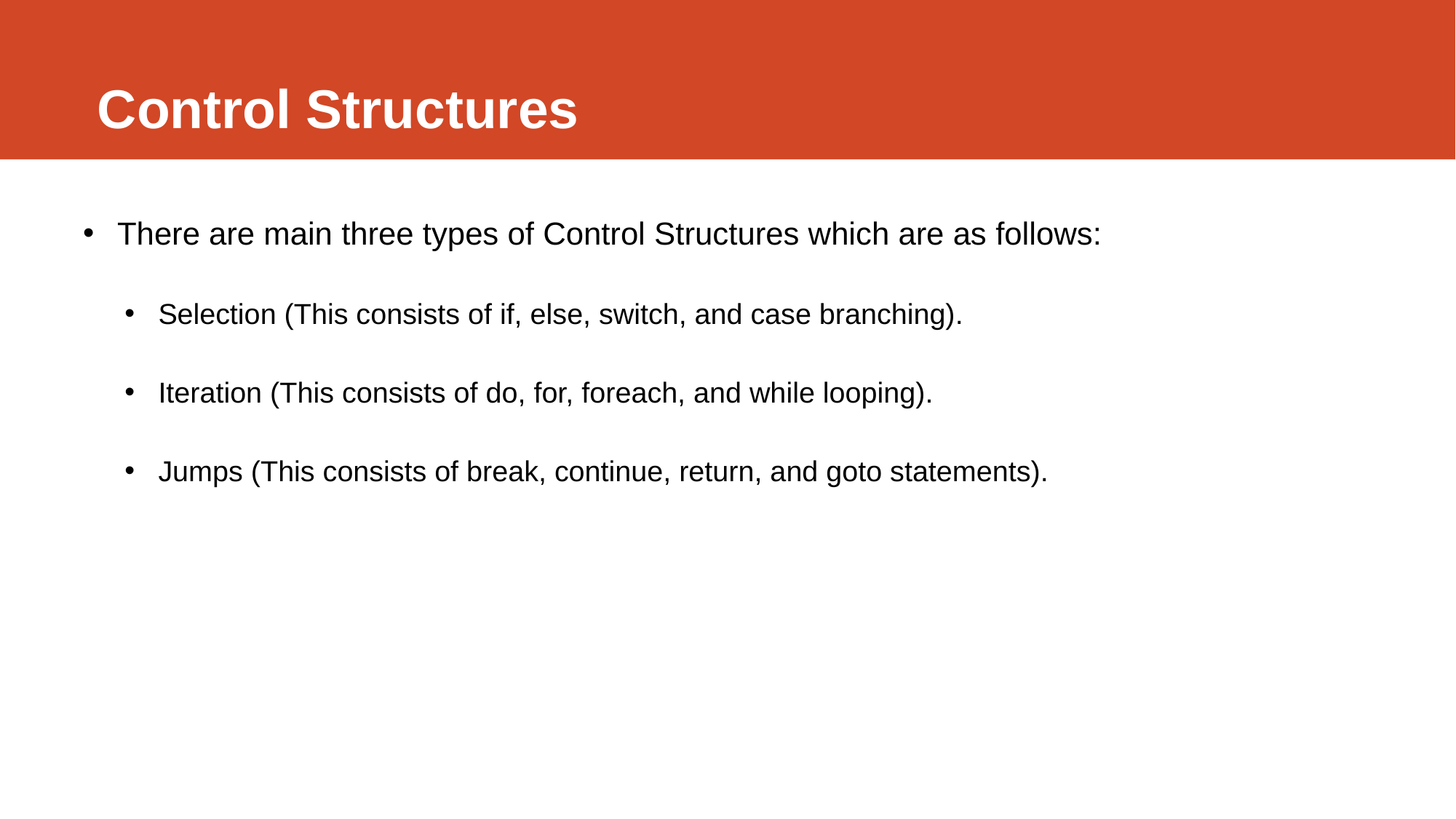

# Control Structures
There are main three types of Control Structures which are as follows:
Selection (This consists of if, else, switch, and case branching).
Iteration (This consists of do, for, foreach, and while looping).
Jumps (This consists of break, continue, return, and goto statements).